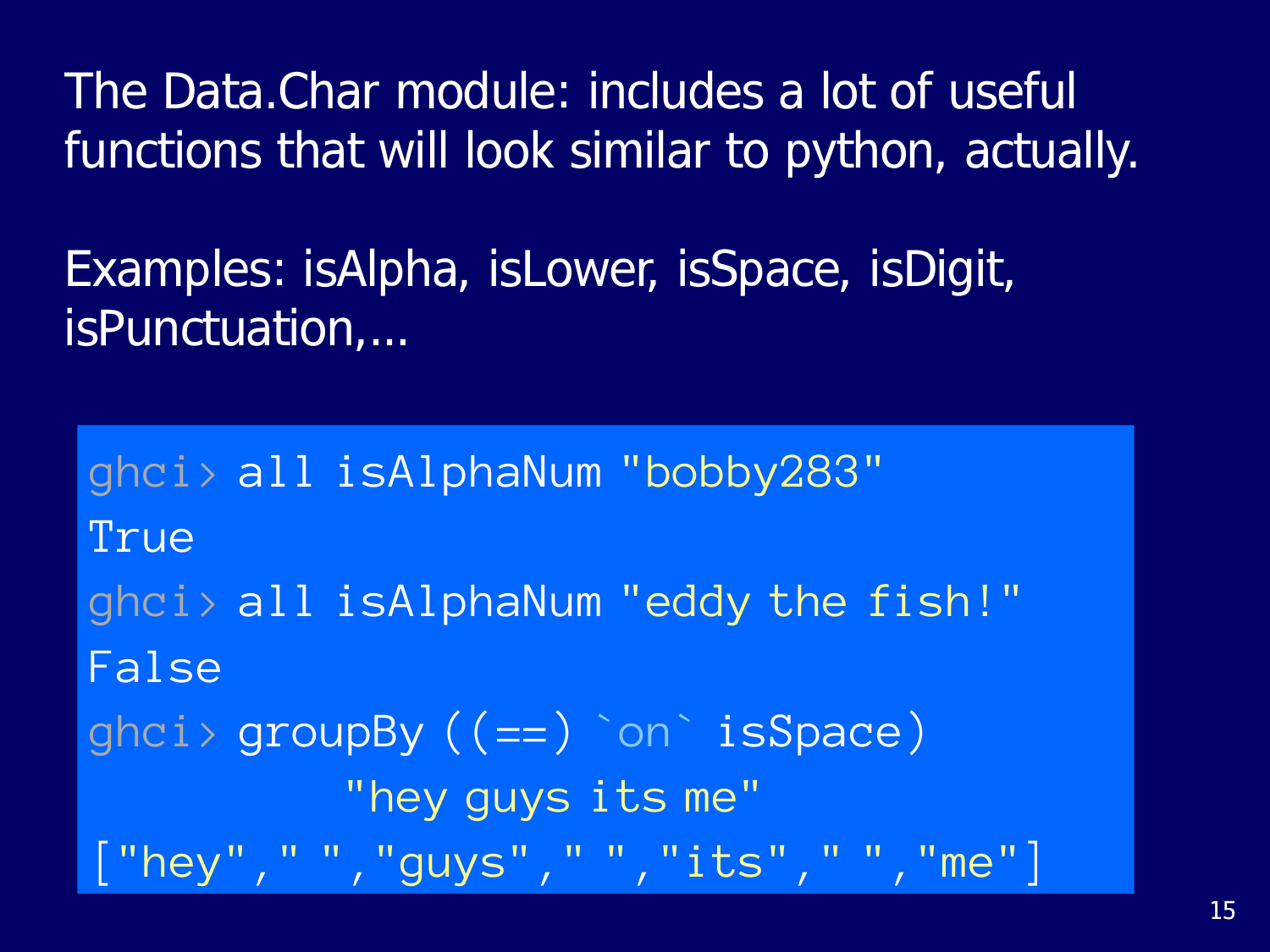

The Data.Char module: includes a lot of useful functions that will look similar to python, actually.

Examples: isAlpha, isLower, isSpace, isDigit, isPunctuation,…
ghci> all isAlphaNum "bobby283"
True
ghci> all isAlphaNum "eddy the fish!"
False
ghci> groupBy ((==) `on` isSpace)
		"hey guys its me"
["hey"," ","guys"," ","its"," ","me"]
15